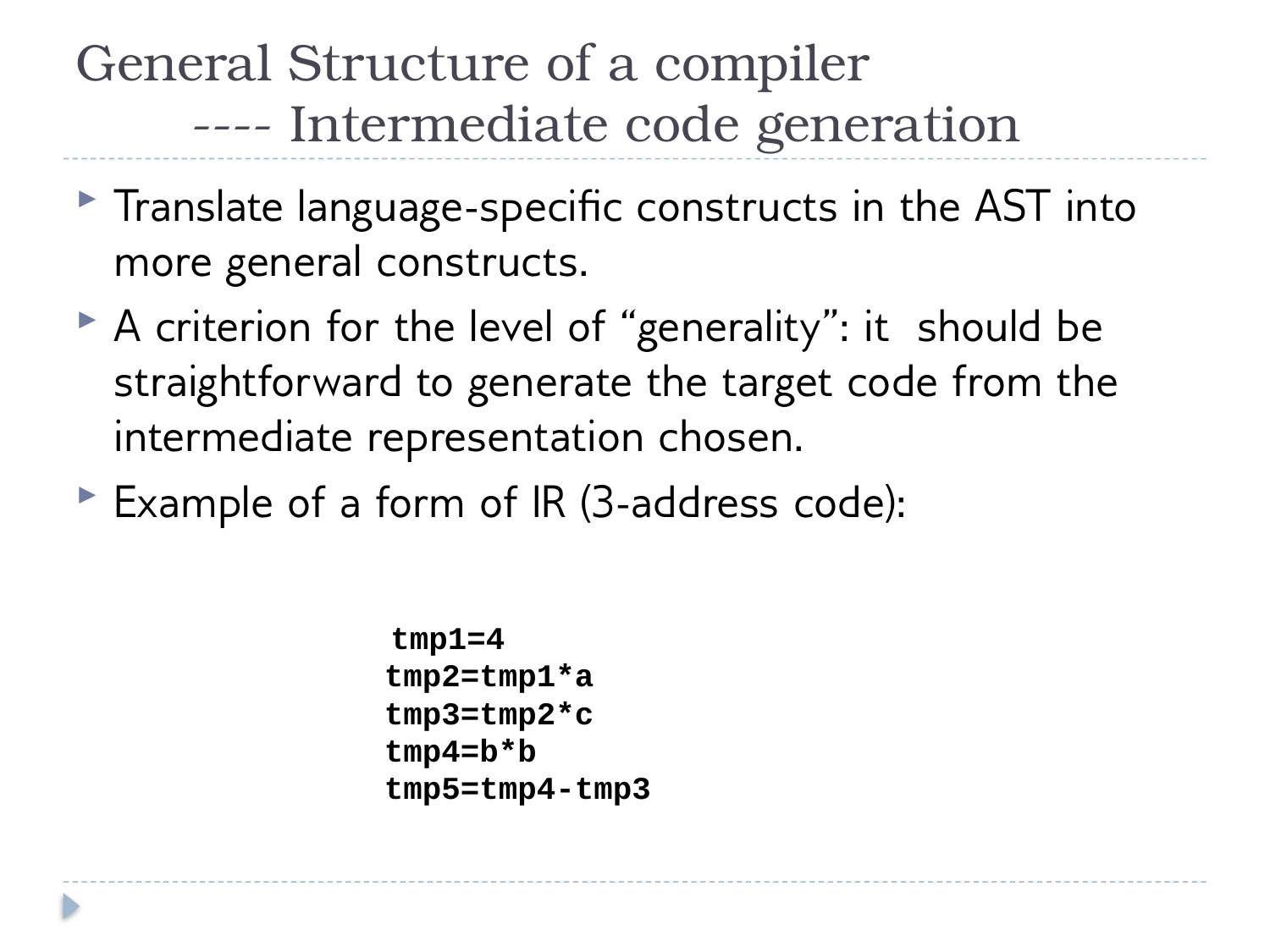

# General Structure of a compiler ---- Intermediate code generation
Translate language-specific constructs in the AST into more general constructs.
A criterion for the level of “generality”: it  should be straightforward to generate the target code from the intermediate representation chosen.
Example of a form of IR (3-address code):

       tmp1=4
	tmp2=tmp1*a
	tmp3=tmp2*c
	tmp4=b*b
	tmp5=tmp4-tmp3